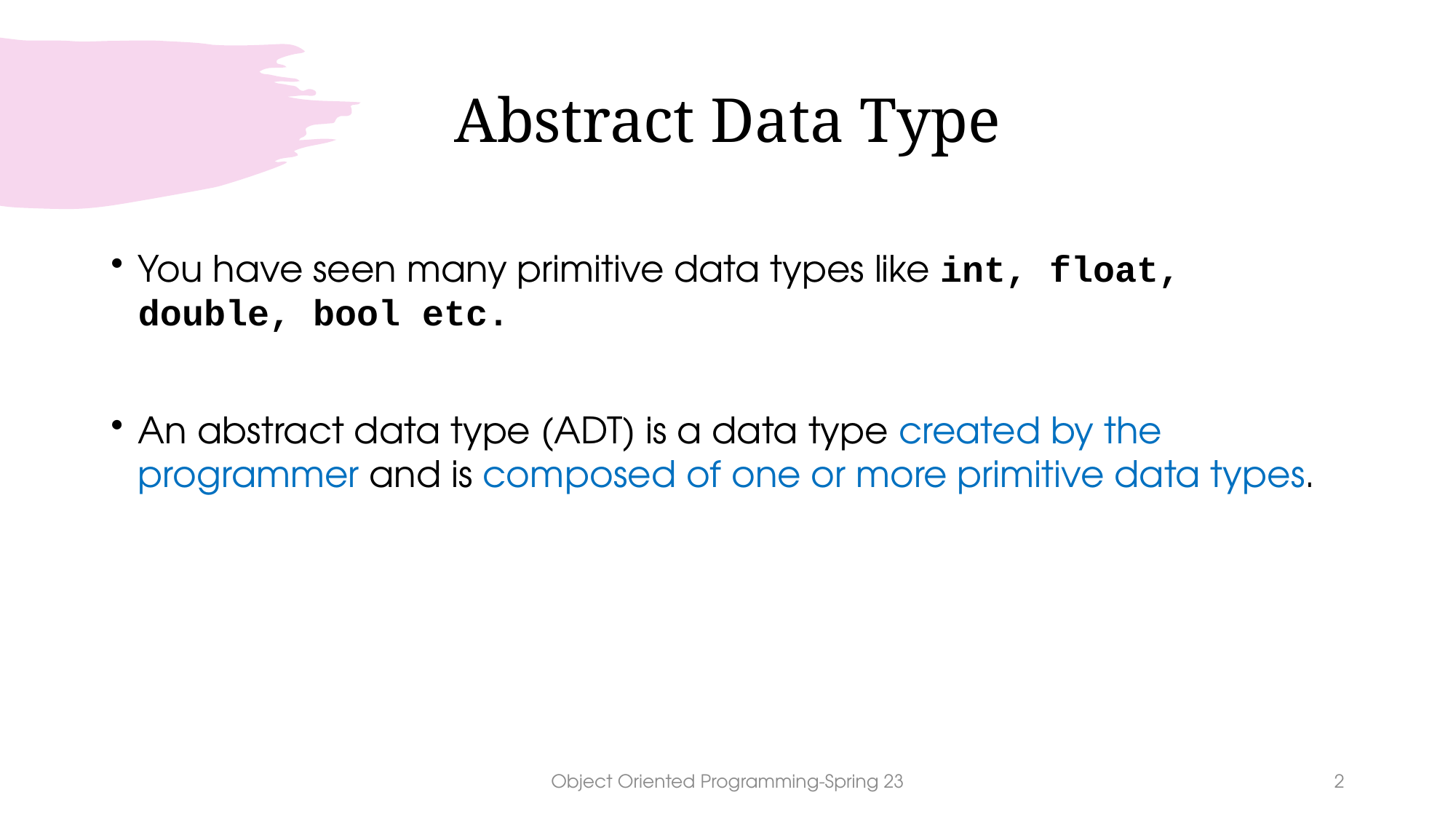

# Abstract Data Type
You have seen many primitive data types like int, float, double, bool etc.

An abstract data type (ADT) is a data type created by the programmer and is composed of one or more primitive data types.

Object Oriented Programming-Spring 23
2